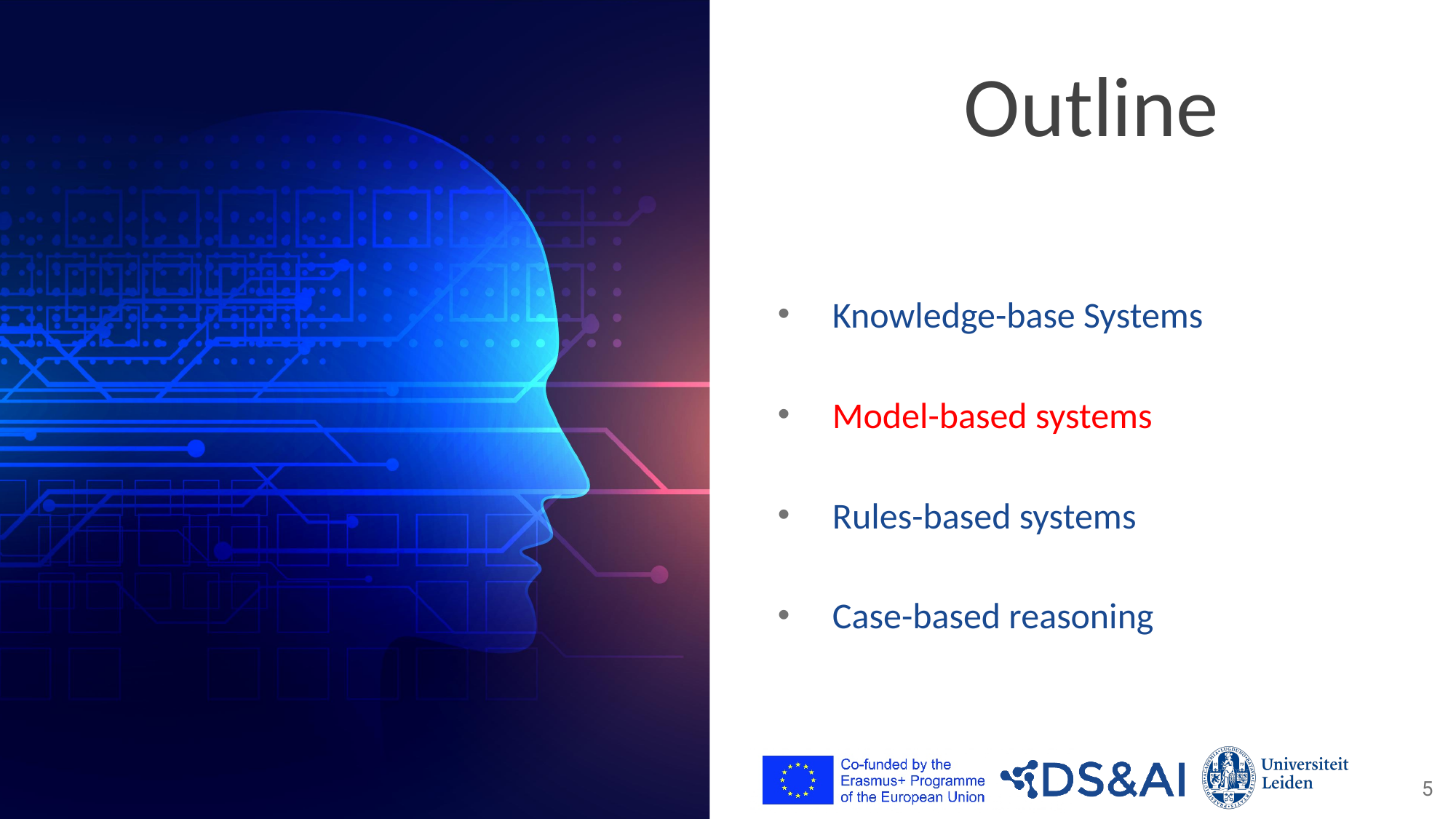

# Outline
Knowledge-base Systems

Model-based systems

Rules-based systems

Case-based reasoning
5